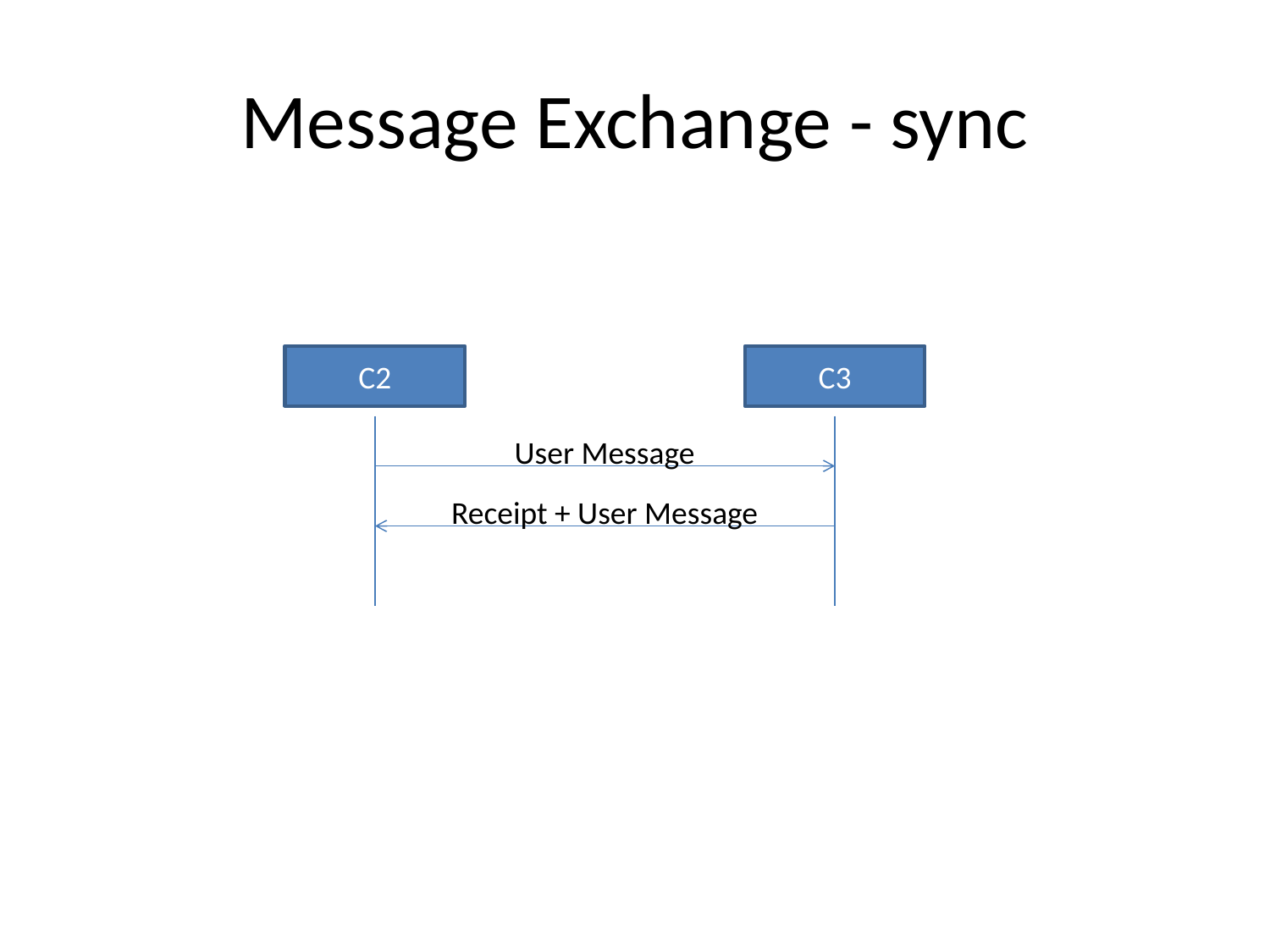

# Message Exchange - sync
C2
C3
User Message
Receipt + User Message